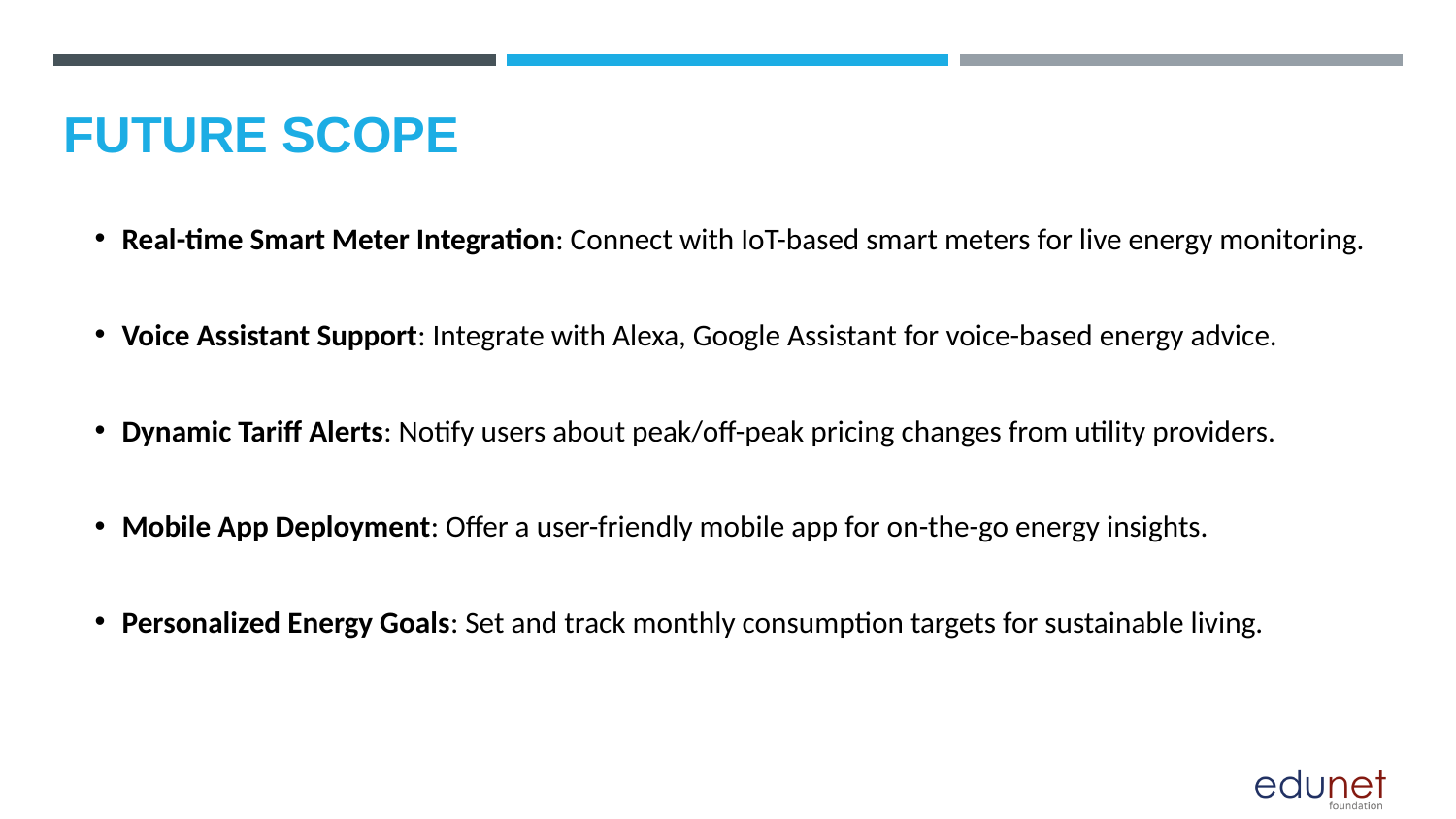

FUTURE SCOPE

Real-time Smart Meter Integration: Connect with IoT-based smart meters for live energy monitoring.

Voice Assistant Support: Integrate with Alexa, Google Assistant for voice-based energy advice.

Dynamic Tariff Alerts: Notify users about peak/off-peak pricing changes from utility providers.

Mobile App Deployment: Offer a user-friendly mobile app for on-the-go energy insights.

Personalized Energy Goals: Set and track monthly consumption targets for sustainable living.